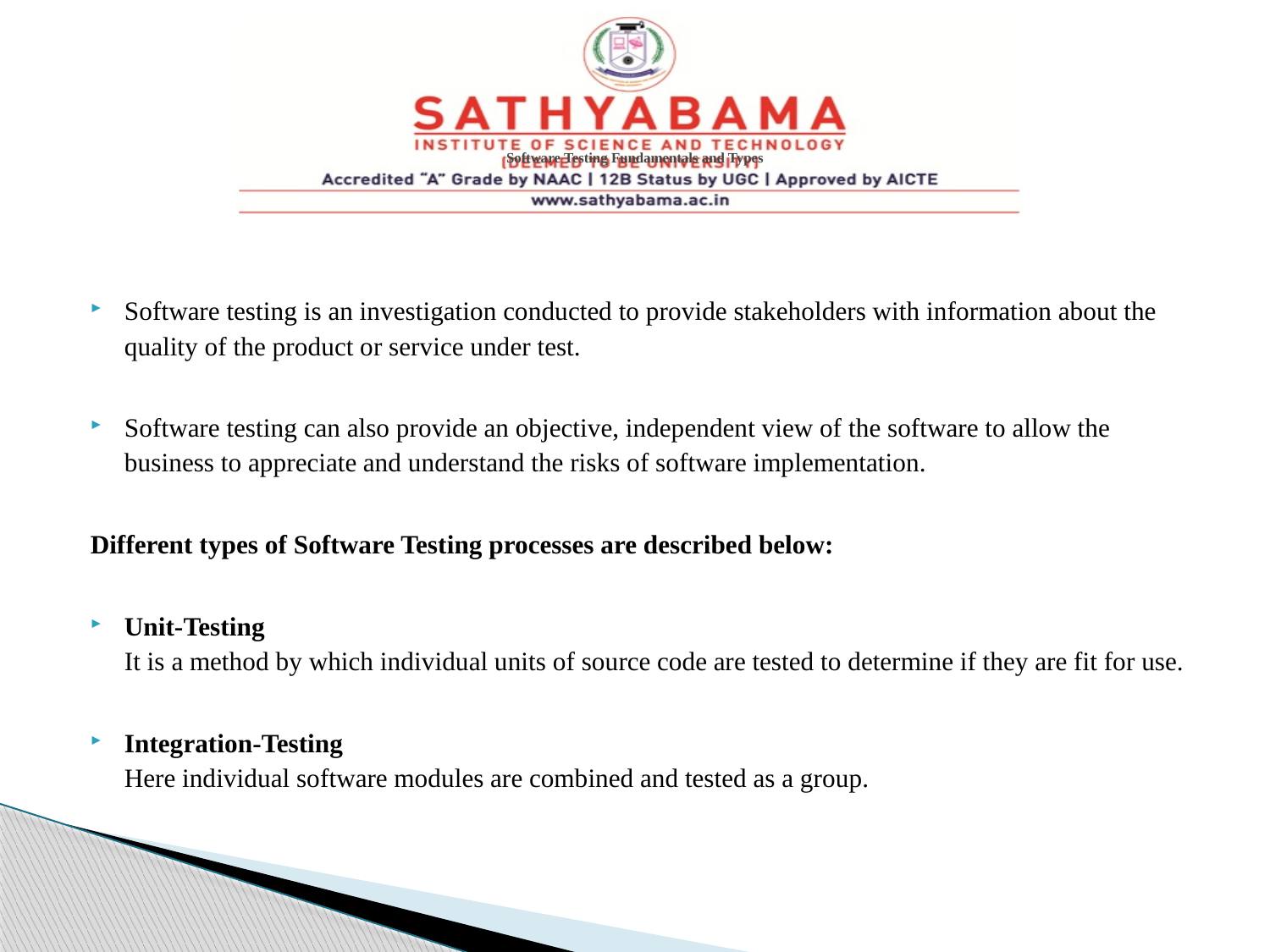

# Software Testing Fundamentals and Types

Software testing is an investigation conducted to provide stakeholders with information about the quality of the product or service under test.

Software testing can also provide an objective, independent view of the software to allow the business to appreciate and understand the risks of software implementation.

Different types of Software Testing processes are described below:

Unit-Testing
It is a method by which individual units of source code are tested to determine if they are fit for use.

Integration-Testing
Here individual software modules are combined and tested as a group.